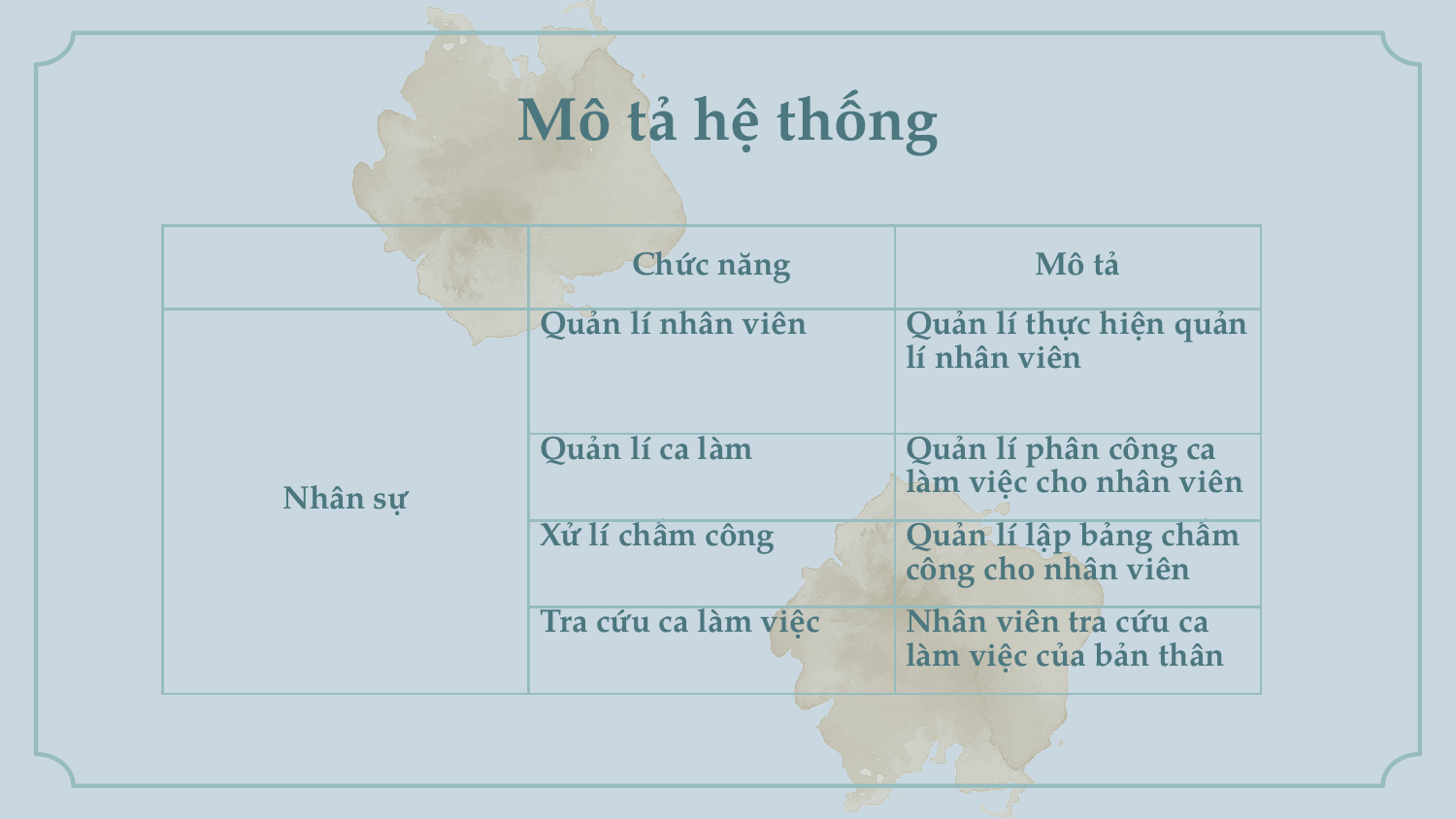

# Mô tả hệ thống
|  | Chức năng | Mô tả |
| --- | --- | --- |
| Nhân sự | Quản lí nhân viên | Quản lí thực hiện quản lí nhân viên |
|  | Quản lí ca làm | Quản lí phân công ca làm việc cho nhân viên |
|  | Xử lí chấm công | Quản lí lập bảng chấm công cho nhân viên |
|  | Tra cứu ca làm việc | Nhân viên tra cứu ca làm việc của bản thân |